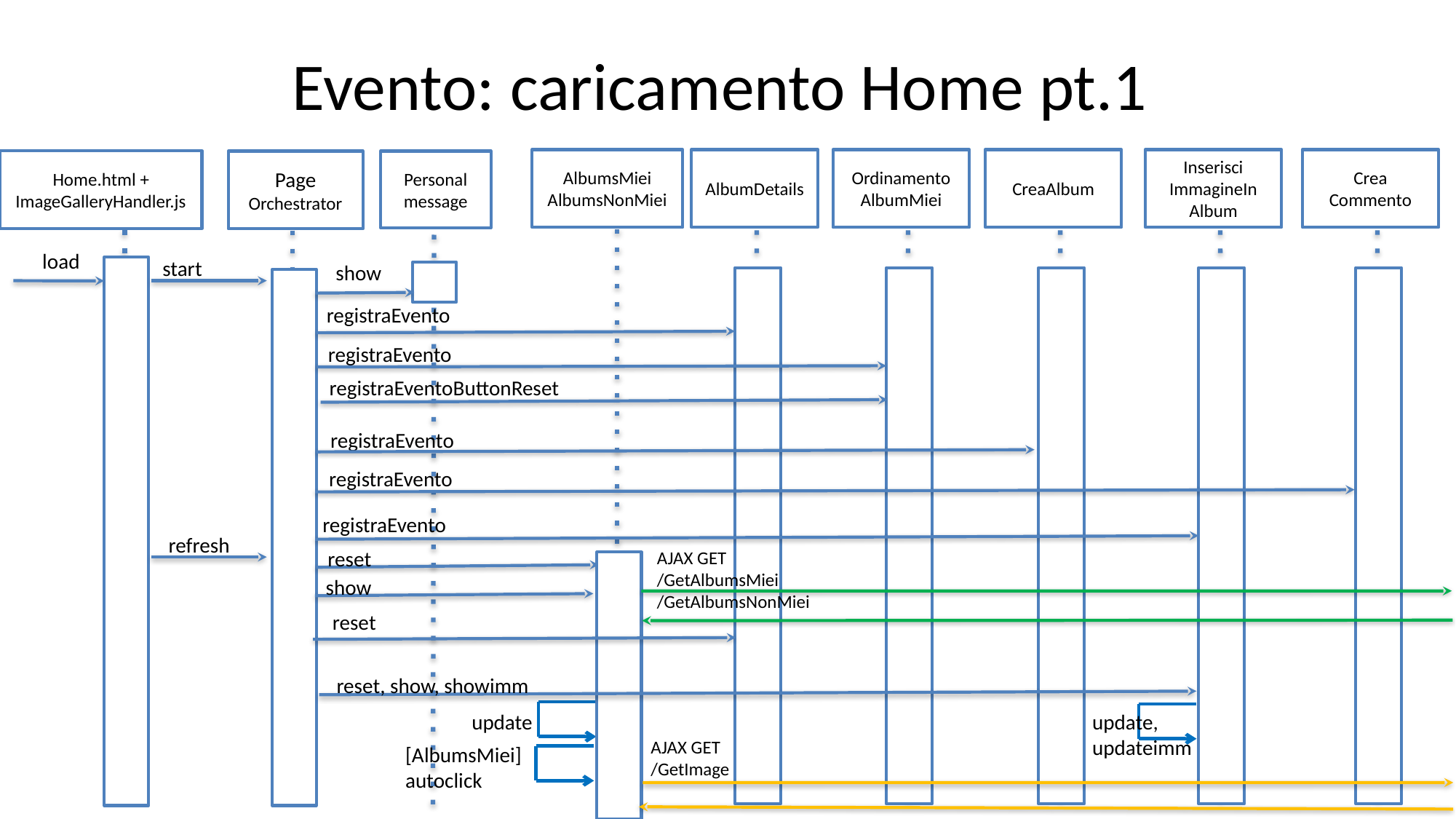

Evento: caricamento Home pt.1
AlbumDetails
Ordinamento
AlbumMiei
CreaAlbum
Inserisci
ImmagineIn
Album
Crea
Commento
AlbumsMiei
AlbumsNonMiei
Home.html + ImageGalleryHandler.js
Page
Orchestrator
Personal
message
load
start
show

registraEvento
registraEvento
registraEventoButtonReset
registraEvento
registraEvento
registraEvento
refresh
reset
AJAX GET
/GetAlbumsMiei
/GetAlbumsNonMiei

show
reset
reset, show, showimm
update, updateimm
update
AJAX GET
/GetImage
[AlbumsMiei] autoclick